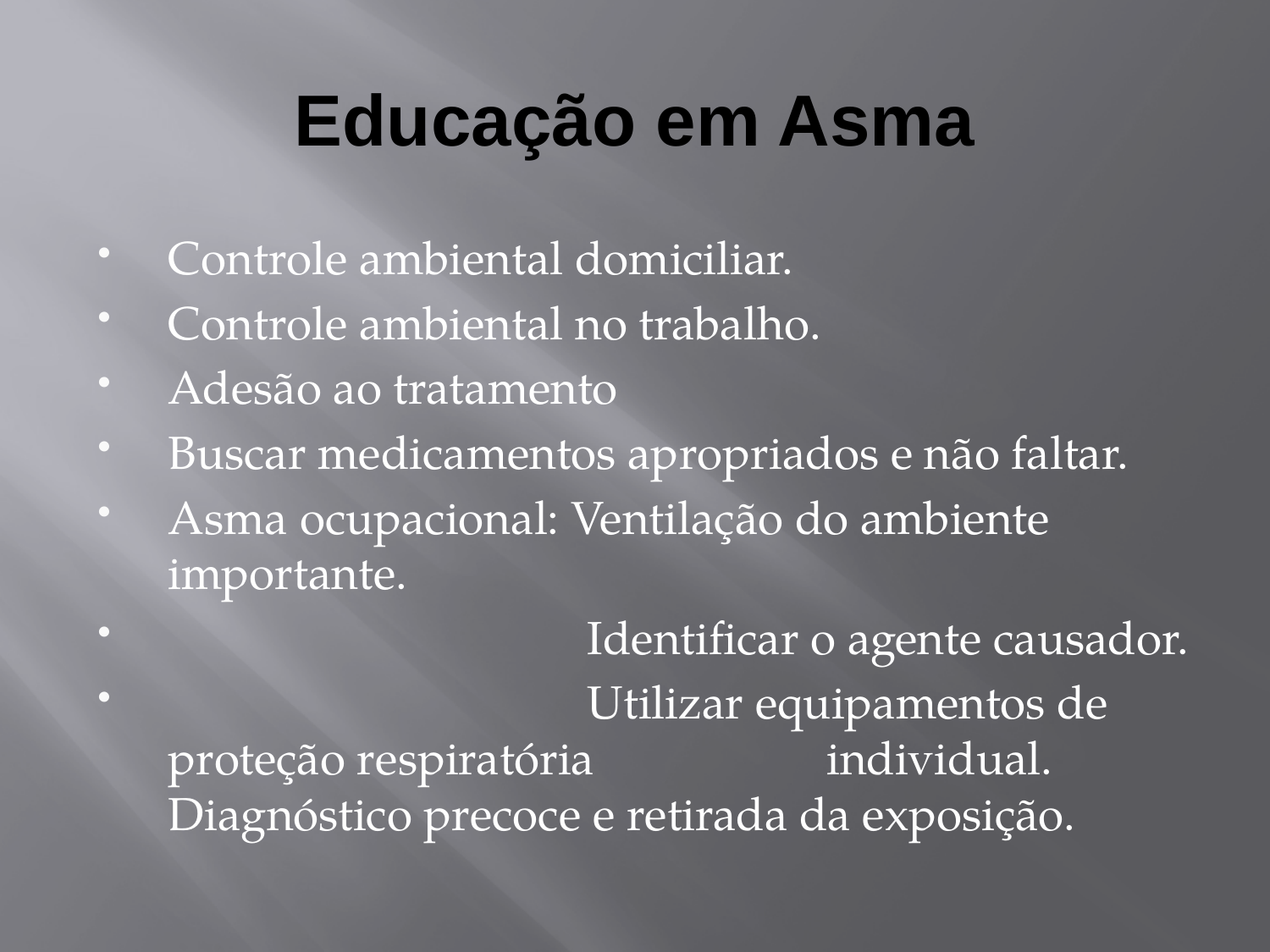

# Educação em Asma
Controle ambiental domiciliar.
Controle ambiental no trabalho.
Adesão ao tratamento
Buscar medicamentos apropriados e não faltar.
Asma ocupacional: Ventilação do ambiente importante.
                                    Identificar o agente causador.
                                    Utilizar equipamentos de proteção respiratória                    individual. Diagnóstico precoce e retirada da exposição.